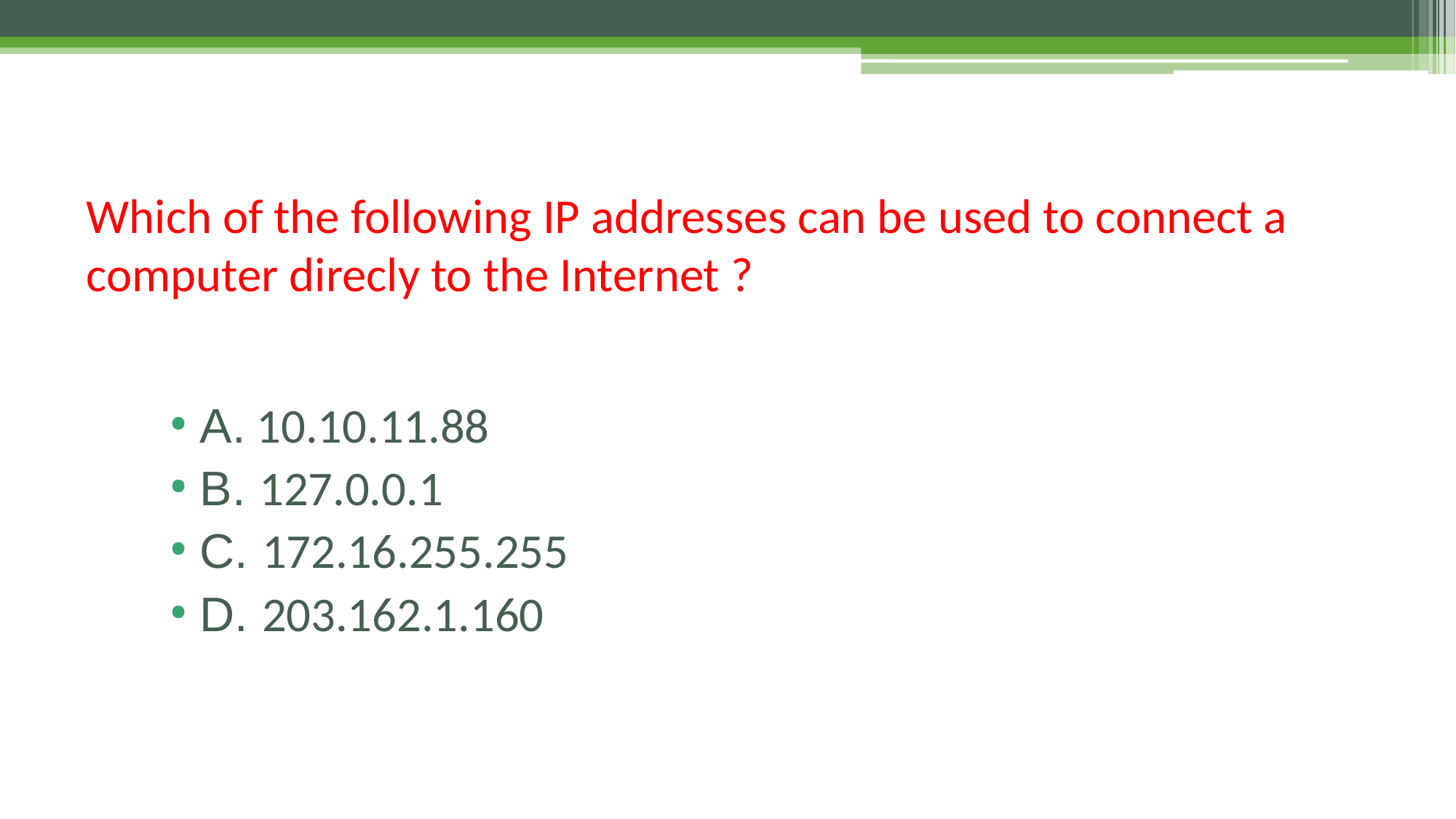

# Which of the following IP addresses can be used to connect a computer direcly to the Internet ?
A. 10.10.11.88
B. 127.0.0.1
C. 172.16.255.255
D. 203.162.1.160